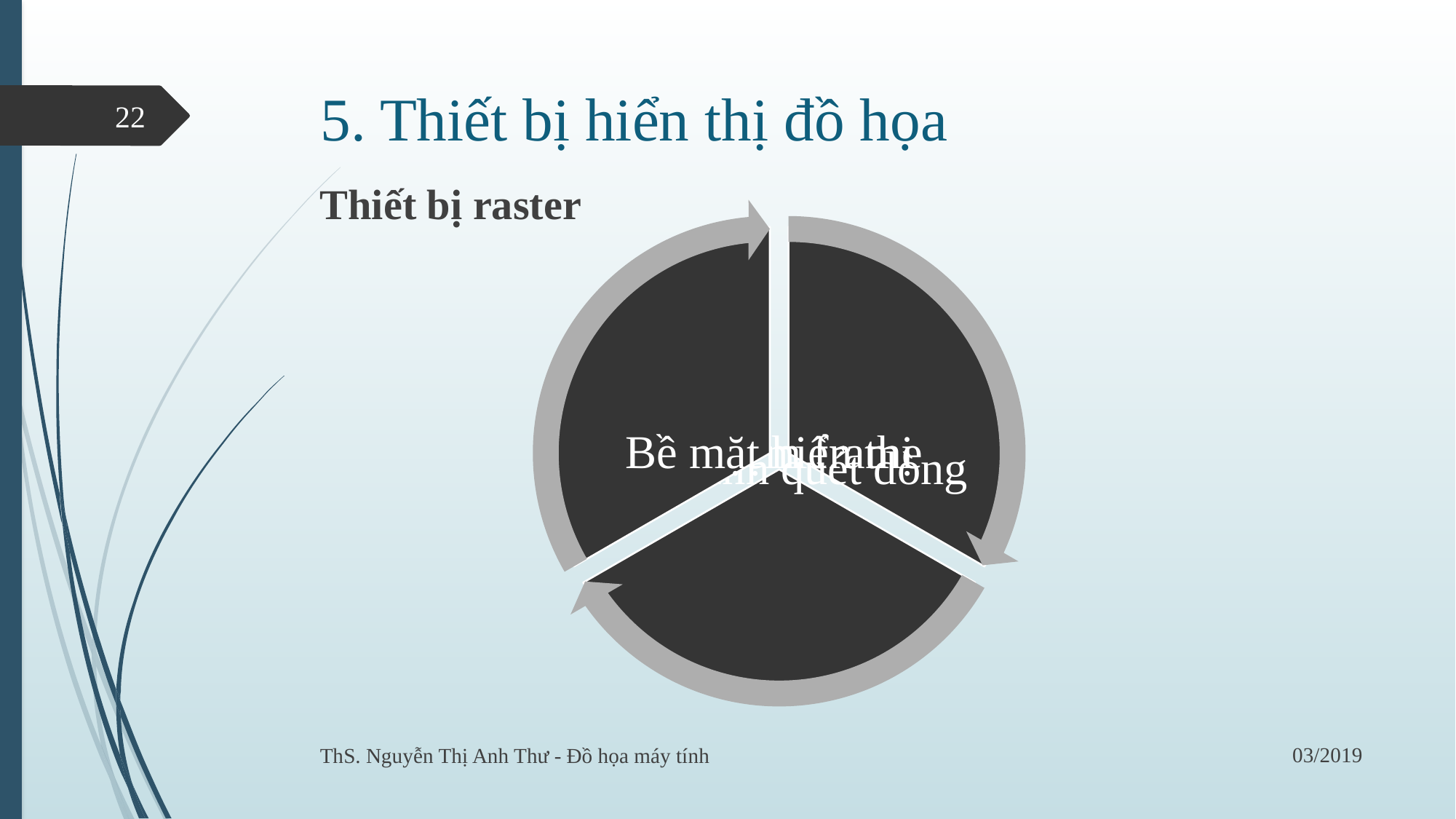

# 5. Thiết bị hiển thị đồ họa
22
Thiết bị raster

Bộ đệm frame
Quá trình quét dòng
Bề mặt hiển thị
03/2019
ThS. Nguyễn Thị Anh Thư - Đồ họa máy tính